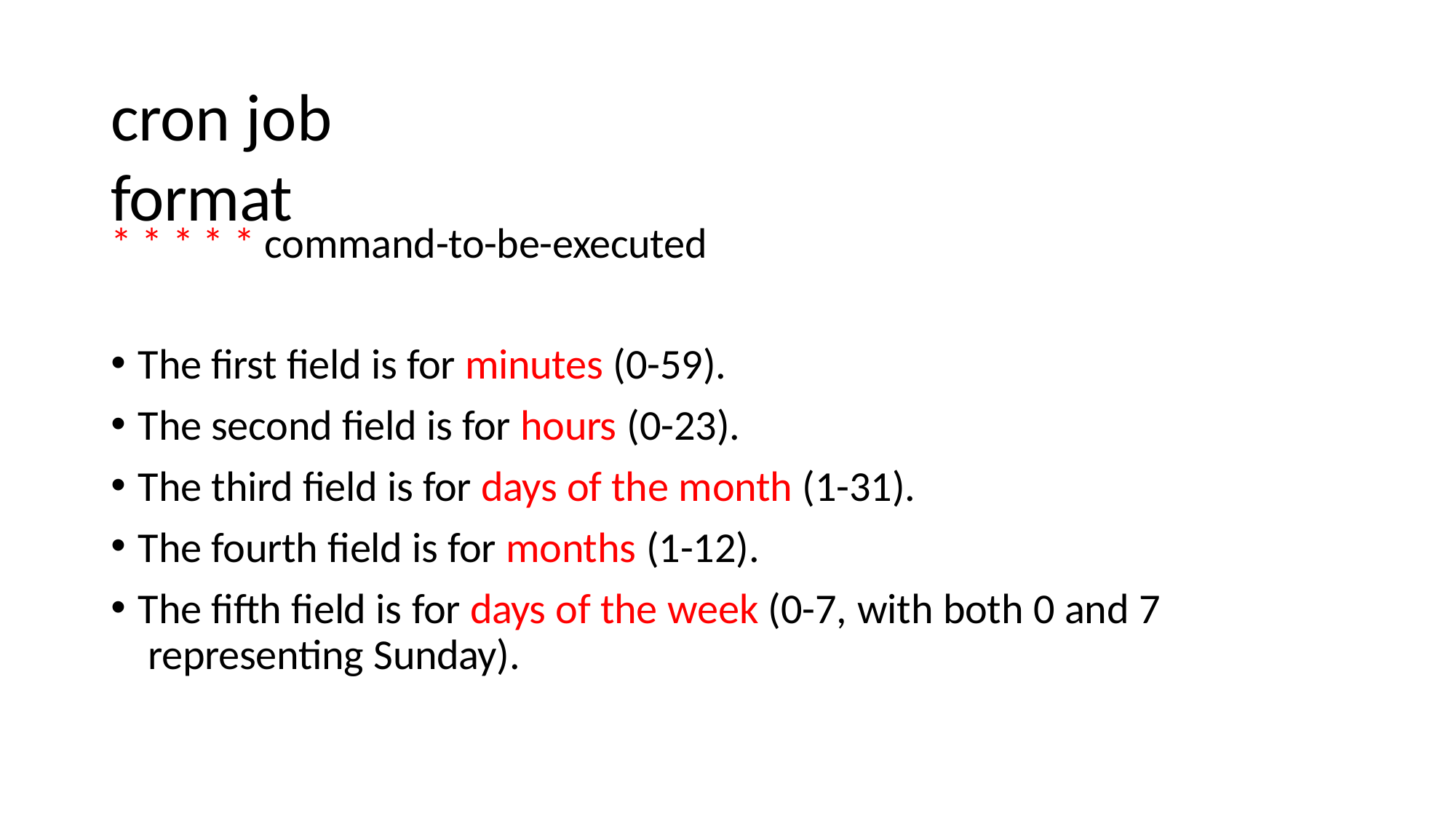

# cron job format
* * * * * command-to-be-executed

The first field is for minutes (0-59).
The second field is for hours (0-23).
The third field is for days of the month (1-31).
The fourth field is for months (1-12).
The fifth field is for days of the week (0-7, with both 0 and 7  representing Sunday).